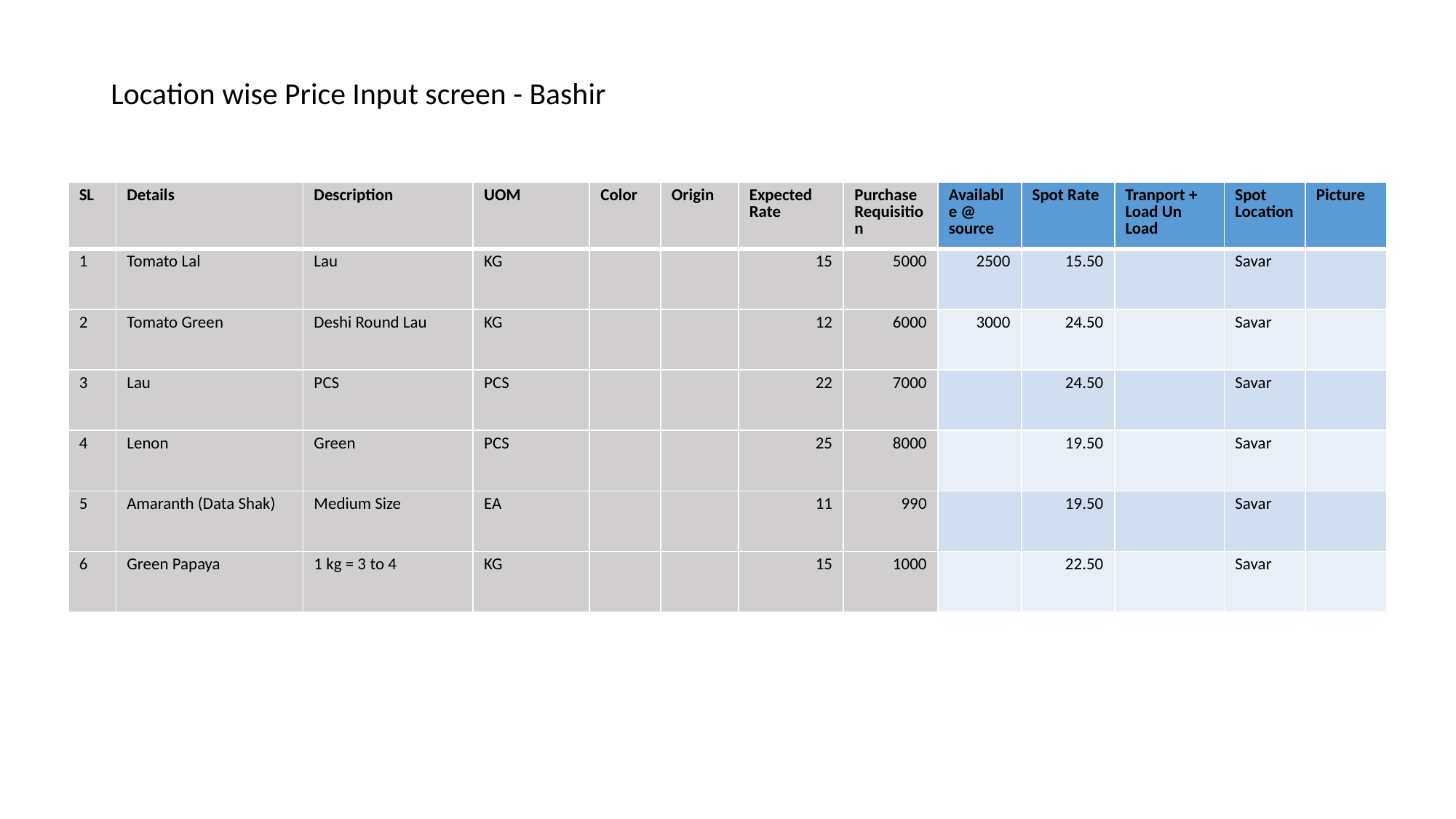

# Location wise Price Input screen - Bashir
| SL | Details | Description | UOM | Color | Origin | Expected Rate | Purchase Requisition | Available @ source | Spot Rate | Tranport + Load Un Load | Spot Location | Picture |
| --- | --- | --- | --- | --- | --- | --- | --- | --- | --- | --- | --- | --- |
| 1 | Tomato Lal | Lau | KG |  |  | 15 | 5000 | 2500 | 15.50 |  | Savar |  |
| 2 | Tomato Green | Deshi Round Lau | KG |  |  | 12 | 6000 | 3000 | 24.50 |  | Savar |  |
| 3 | Lau | PCS | PCS |  |  | 22 | 7000 |  | 24.50 |  | Savar |  |
| 4 | Lenon | Green | PCS |  |  | 25 | 8000 |  | 19.50 |  | Savar |  |
| 5 | Amaranth (Data Shak) | Medium Size | EA |  |  | 11 | 990 |  | 19.50 |  | Savar |  |
| 6 | Green Papaya | 1 kg = 3 to 4 | KG |  |  | 15 | 1000 |  | 22.50 |  | Savar |  |